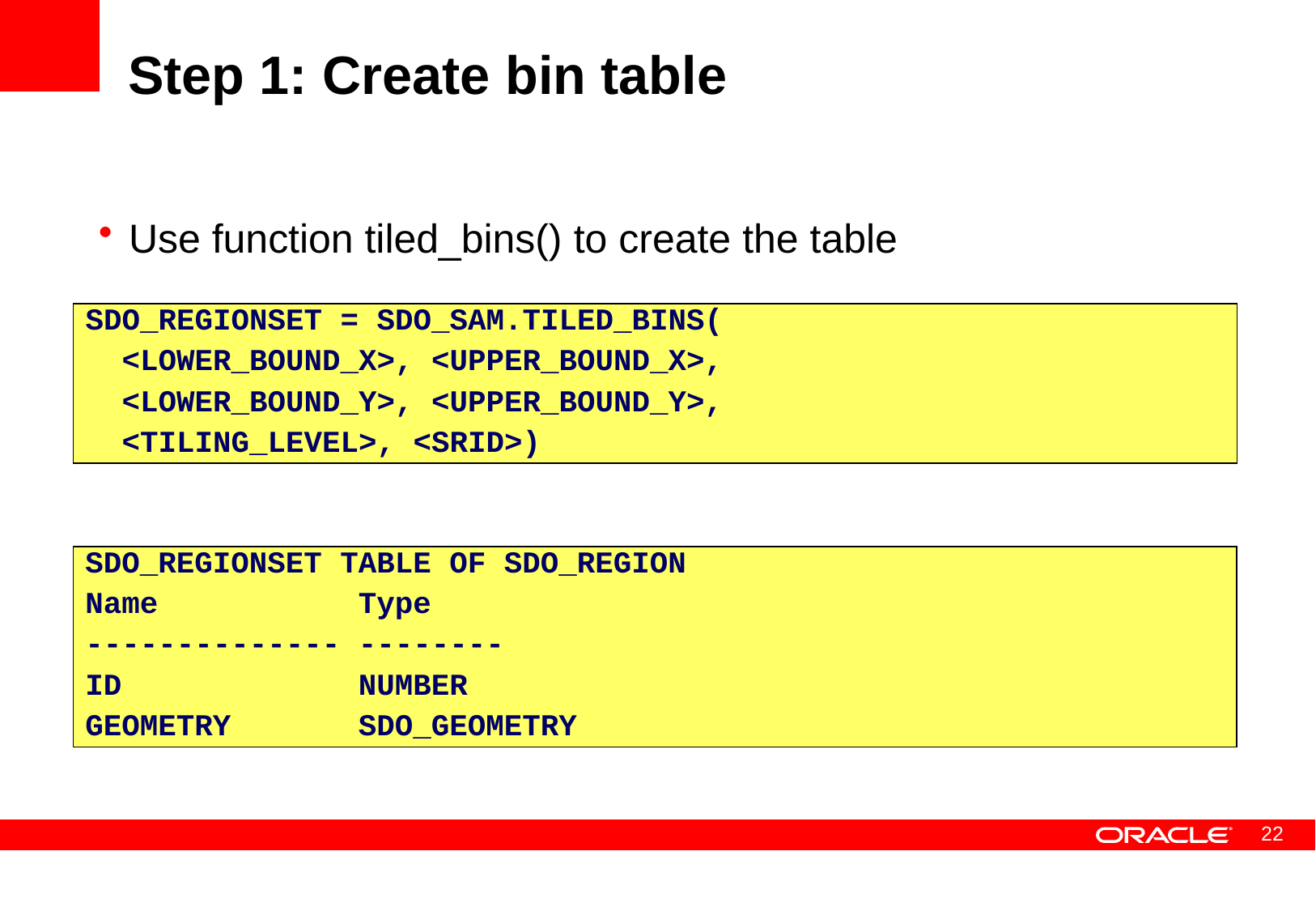

# Step 1: Create bin table
Use function tiled_bins() to create the table
SDO_REGIONSET = SDO_SAM.TILED_BINS(
  <LOWER_BOUND_X>, <UPPER_BOUND_X>,
  <LOWER_BOUND_Y>, <UPPER_BOUND_Y>,
  <TILING_LEVEL>, <SRID>)
SDO_REGIONSET TABLE OF SDO_REGION
Name           Type
-------------- --------
ID             NUMBER
GEOMETRY       SDO_GEOMETRY